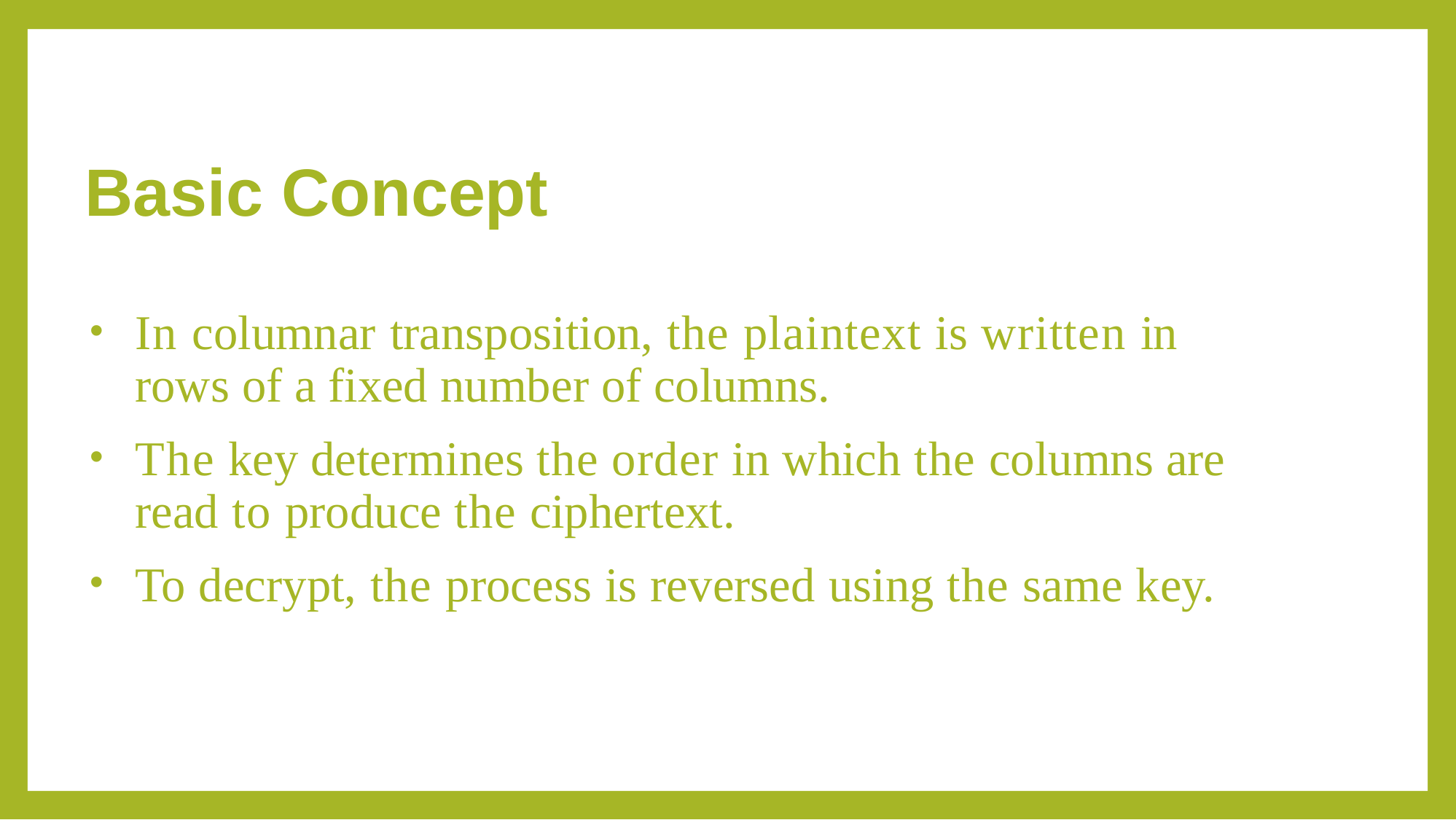

# Basic Concept
In columnar transposition, the plaintext is written in rows of a fixed number of columns.
The key determines the order in which the columns are read to produce the ciphertext.
To decrypt, the process is reversed using the same key.